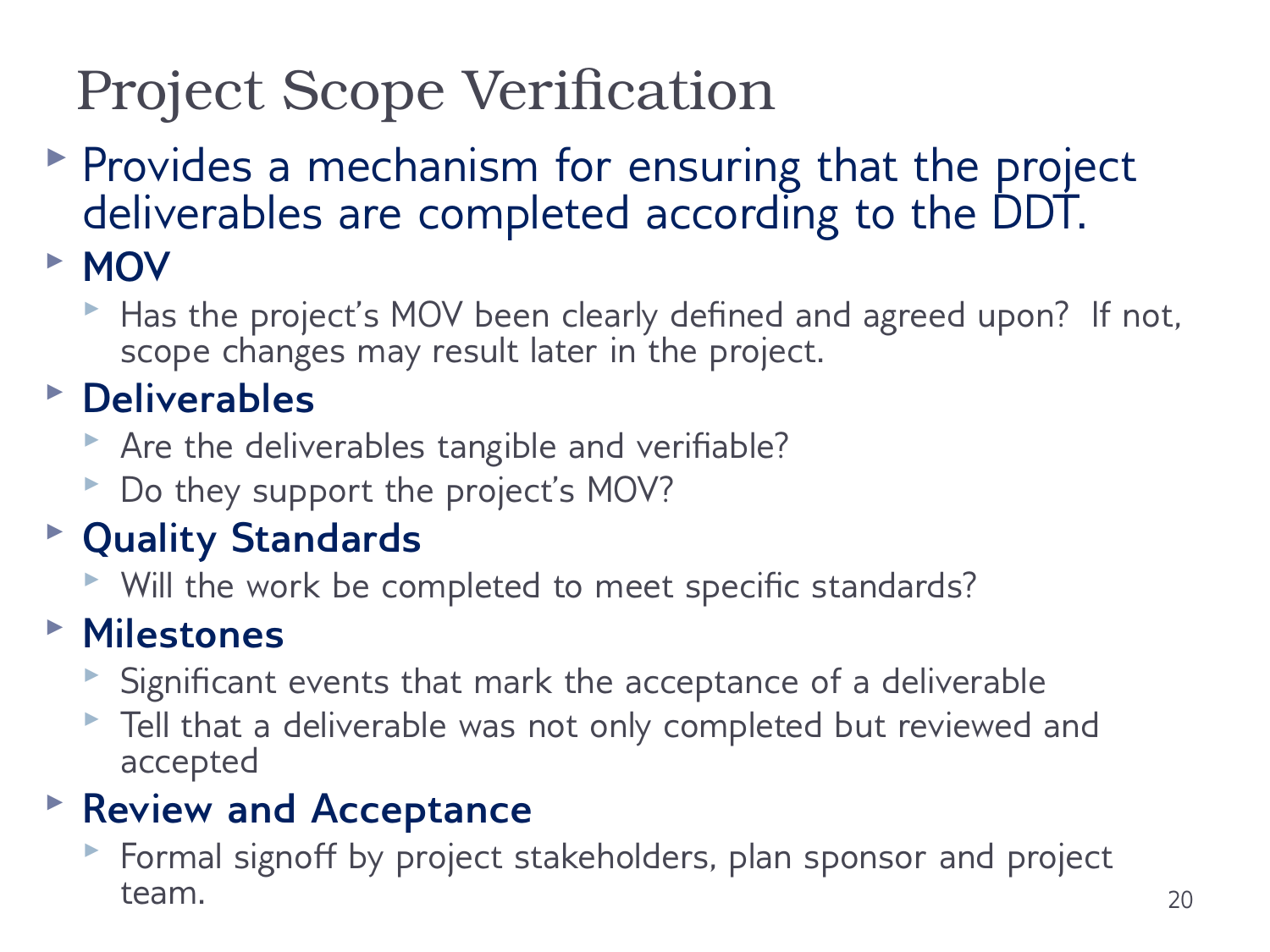

# Project Scope Verification
Provides a mechanism for ensuring that the project deliverables are completed according to the DDT.
MOV
Has the project’s MOV been clearly defined and agreed upon?  If not, scope changes may result later in the project.
Deliverables
Are the deliverables tangible and verifiable?
Do they support the project’s MOV?
Quality Standards
Will the work be completed to meet specific standards?
Milestones
Significant events that mark the acceptance of a deliverable
Tell that a deliverable was not only completed but reviewed and accepted
Review and Acceptance
Formal signoff by project stakeholders, plan sponsor and project team.
20